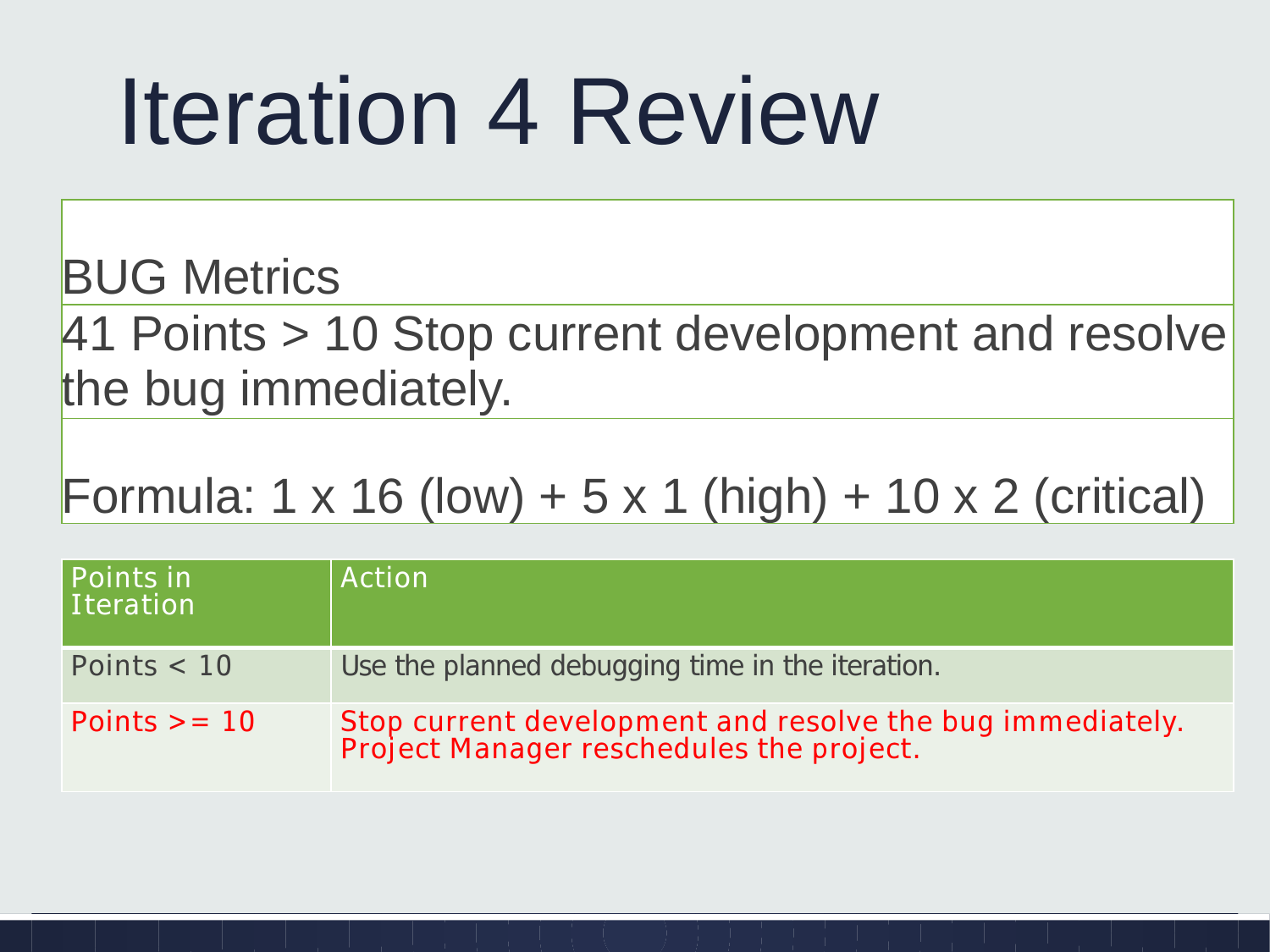

# Iteration 4 Review
| BUG Metrics |  |
| --- | --- |
| 41 Points > 10 Stop current development and resolve the bug immediately. |  |
| Formula: 1 x 16 (low) + 5 x 1 (high) + 10 x 2 (critical) |  |
| Points in Iteration | Action |
| --- | --- |
| Points < 10 | Use the planned debugging time in the iteration. |
| Points >= 10 | Stop current development and resolve the bug immediately. Project Manager reschedules the project. |